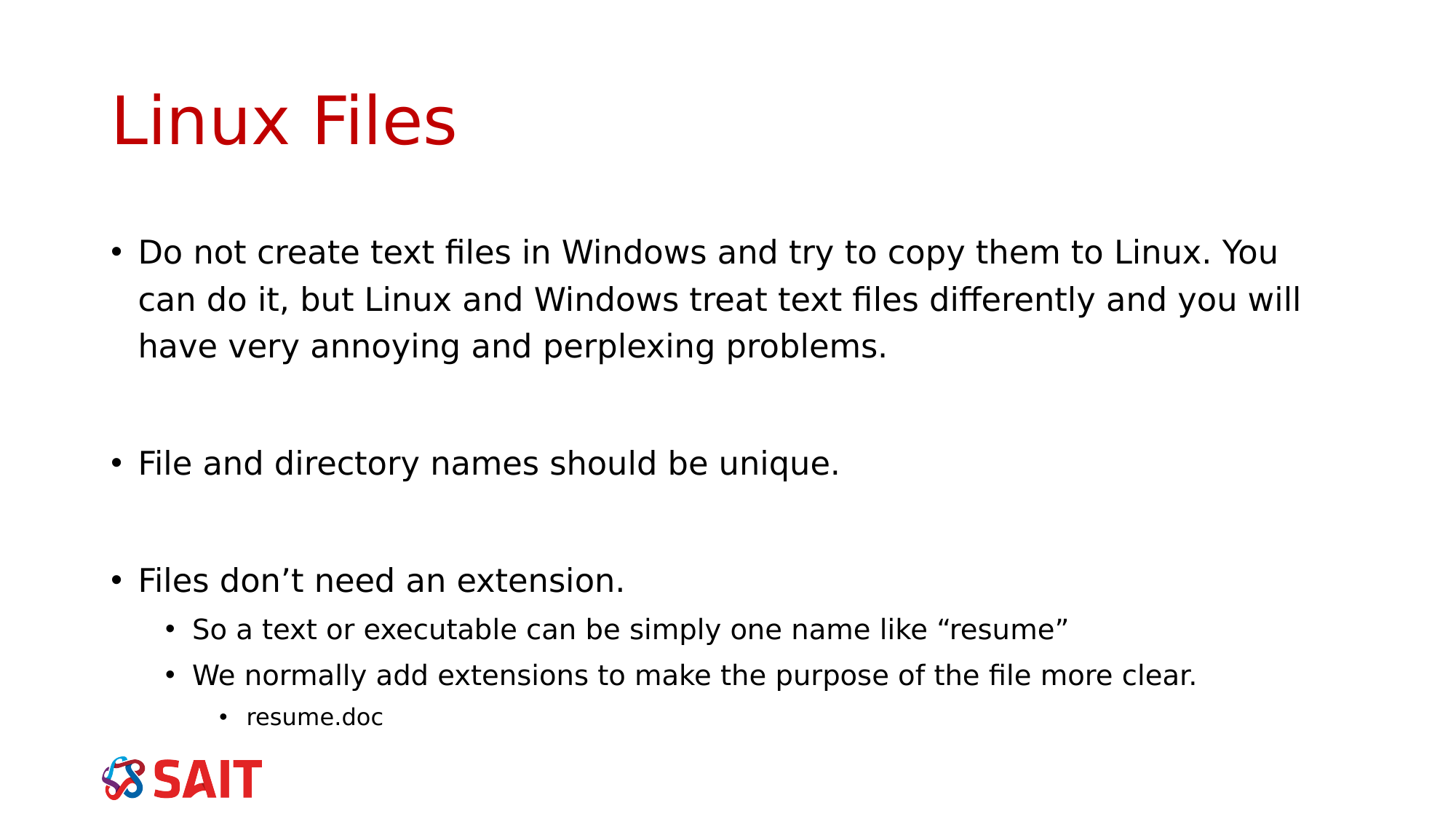

# Linux Files
Do not create text files in Windows and try to copy them to Linux. You can do it, but Linux and Windows treat text files differently and you will have very annoying and perplexing problems.

File and directory names should be unique.

Files don’t need an extension.
So a text or executable can be simply one name like “resume”
We normally add extensions to make the purpose of the file more clear.
resume.doc